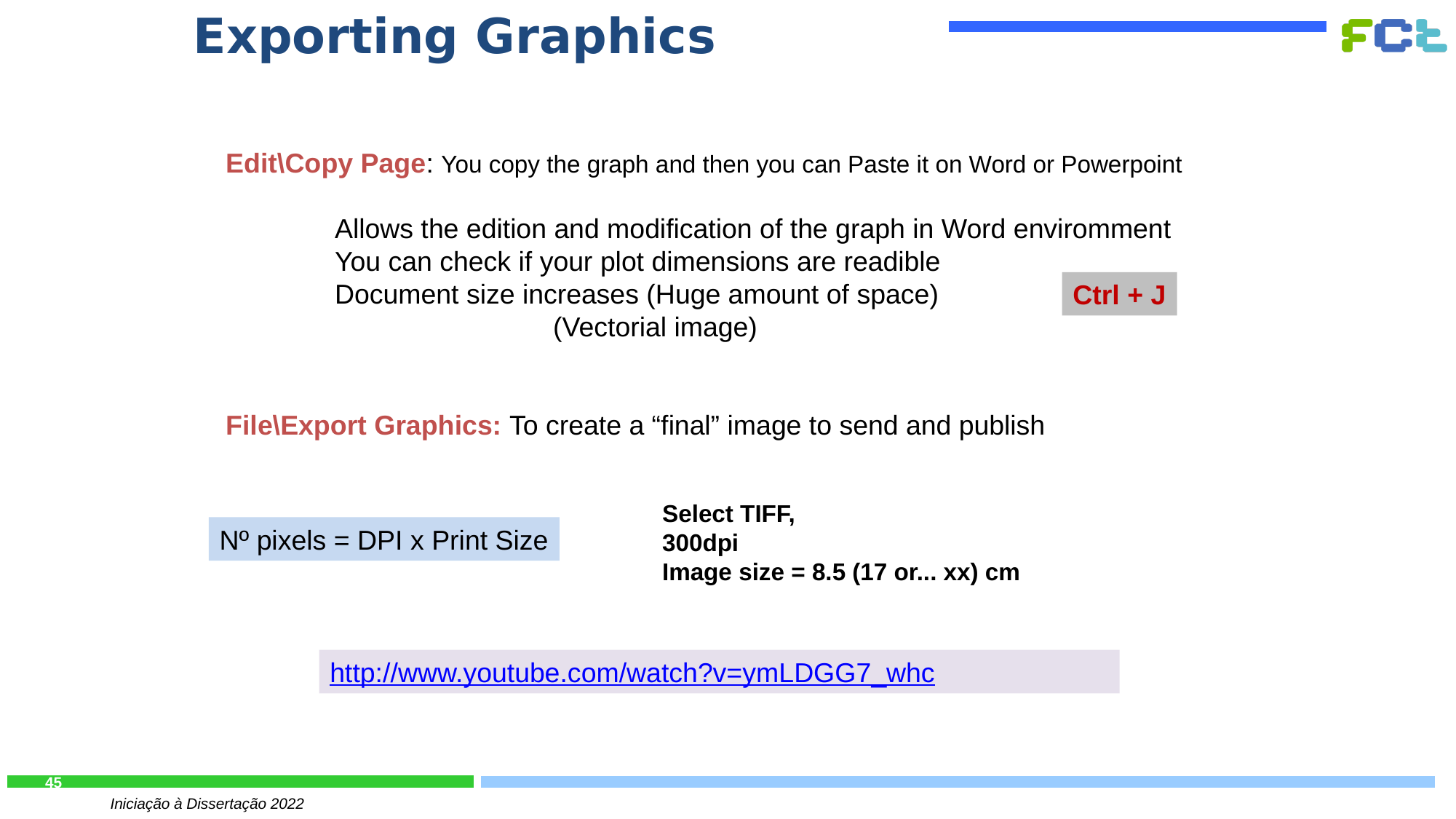

Exporting Graphics

Edit\Copy Page: You copy the graph and then you can Paste it on Word or Powerpoint

	Allows the edition and modification of the graph in Word enviromment
	You can check if your plot dimensions are readible
	Document size increases (Huge amount of space)
			(Vectorial image)

File\Export Graphics: To create a “final” image to send and publish

				Select TIFF,
				300dpi
				Image size = 8.5 (17 or... xx) cm
Ctrl + J
Nº pixels = DPI x Print Size
http://www.youtube.com/watch?v=ymLDGG7_whc
45